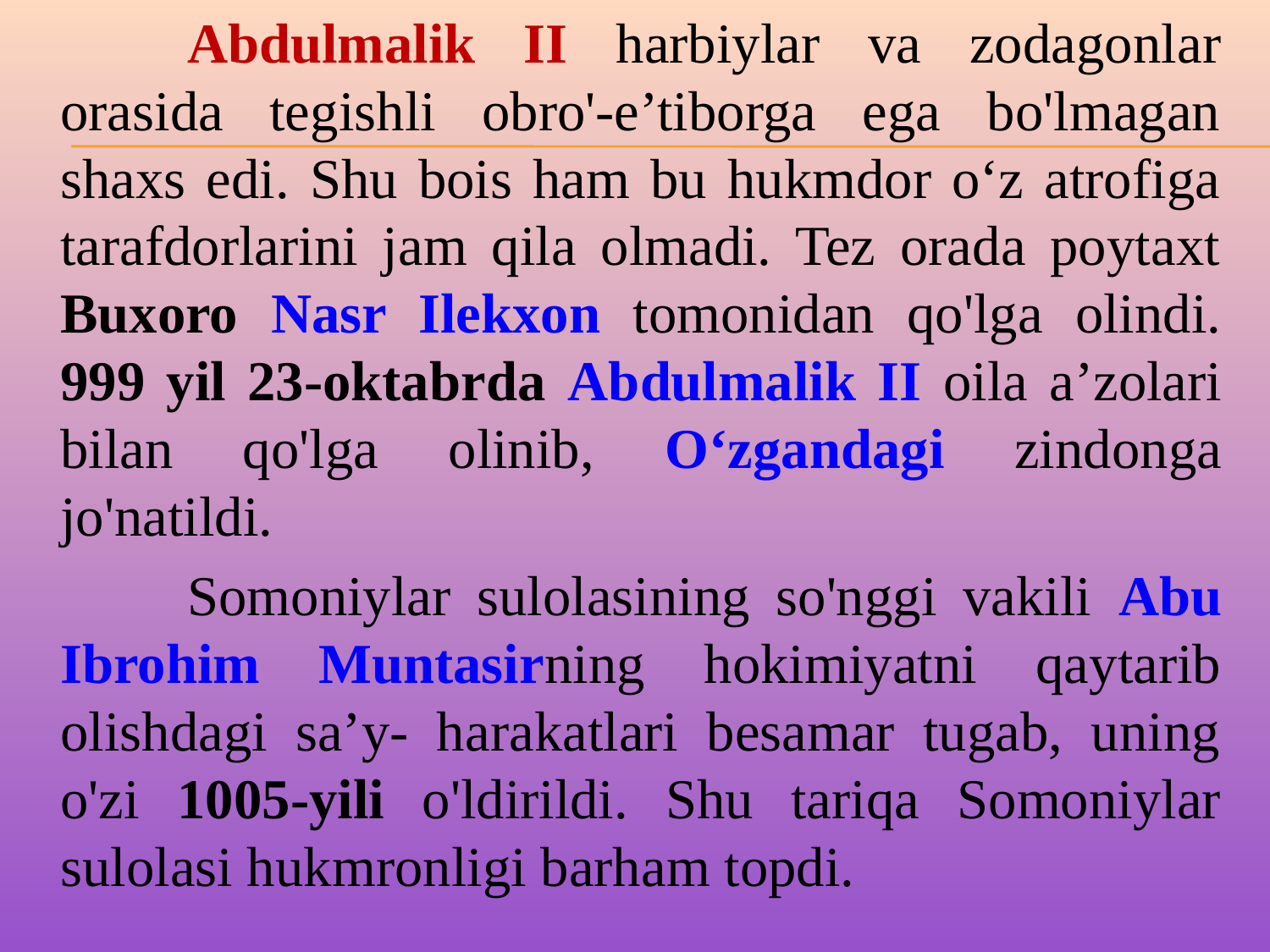

Abdulmalik II harbiylar va zodagonlar orasida tegishli obro'-e’tiborga ega bo'lmagan shaxs edi. Shu bois ham bu hukmdor o‘z atrofiga tarafdorlarini jam qila olmadi. Tez orada poytaxt Buxoro Nasr Ilekxon tomonidan qo'lga olindi. 999 yil 23-oktabrda Abdulmalik II oila a’zolari bilan qo'lga olinib, О‘zgandagi zindonga jo'natildi.
		Somoniylar sulolasining so'nggi vakili Abu Ibrohim Muntasirning hokimiyatni qaytarib olishdagi sa’y- harakatlari besamar tugab, uning o'zi 1005-yili o'ldirildi. Shu tariqa Somoniylar sulolasi hukmronligi barham topdi.